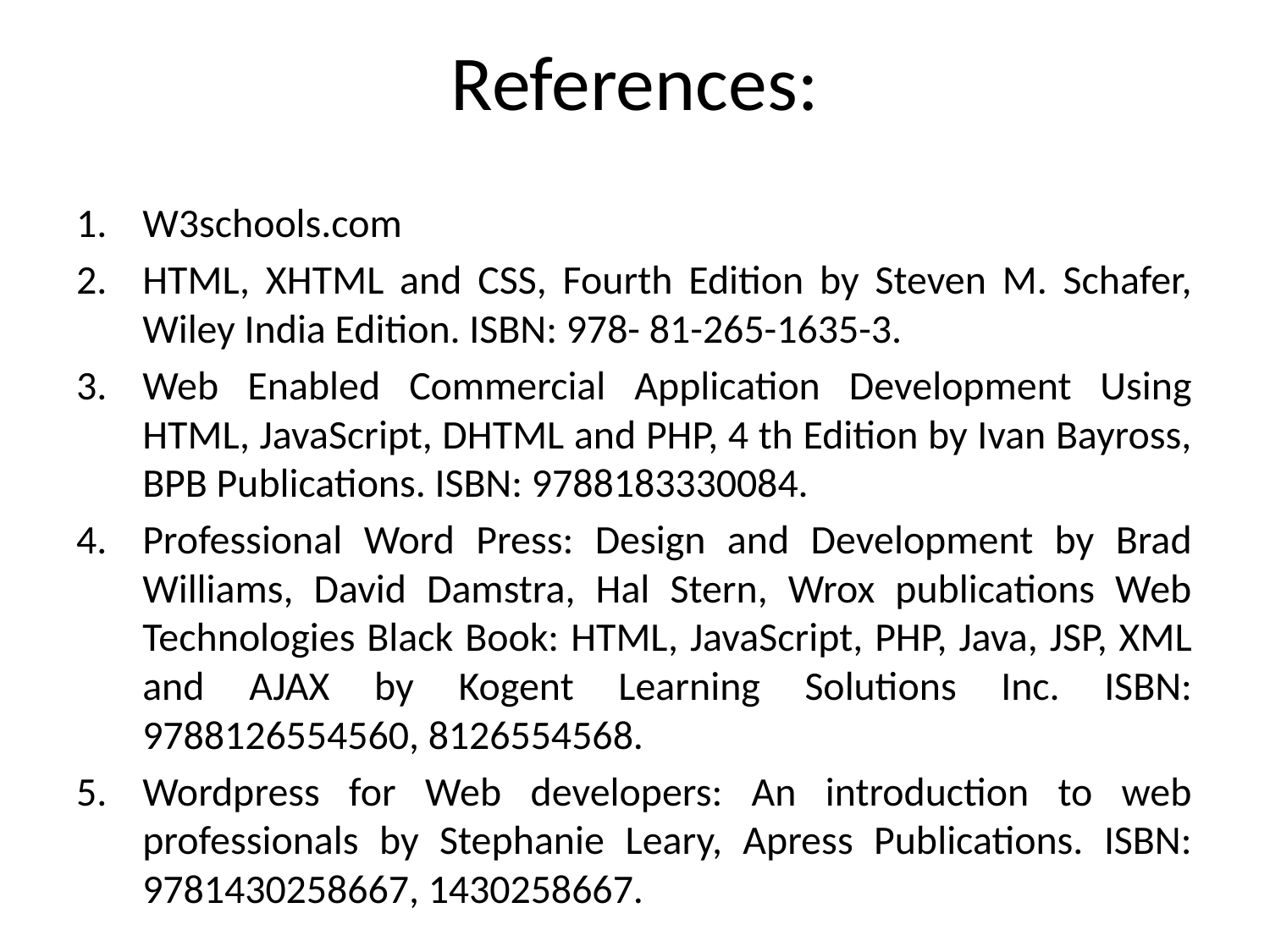

# References:
W3schools.com
HTML, XHTML and CSS, Fourth Edition by Steven M. Schafer, Wiley India Edition. ISBN: 978- 81-265-1635-3.
Web Enabled Commercial Application Development Using HTML, JavaScript, DHTML and PHP, 4 th Edition by Ivan Bayross, BPB Publications. ISBN: 9788183330084.
Professional Word Press: Design and Development by Brad Williams, David Damstra, Hal Stern, Wrox publications Web Technologies Black Book: HTML, JavaScript, PHP, Java, JSP, XML and AJAX by Kogent Learning Solutions Inc. ISBN: 9788126554560, 8126554568.
Wordpress for Web developers: An introduction to web professionals by Stephanie Leary, Apress Publications. ISBN: 9781430258667, 1430258667.